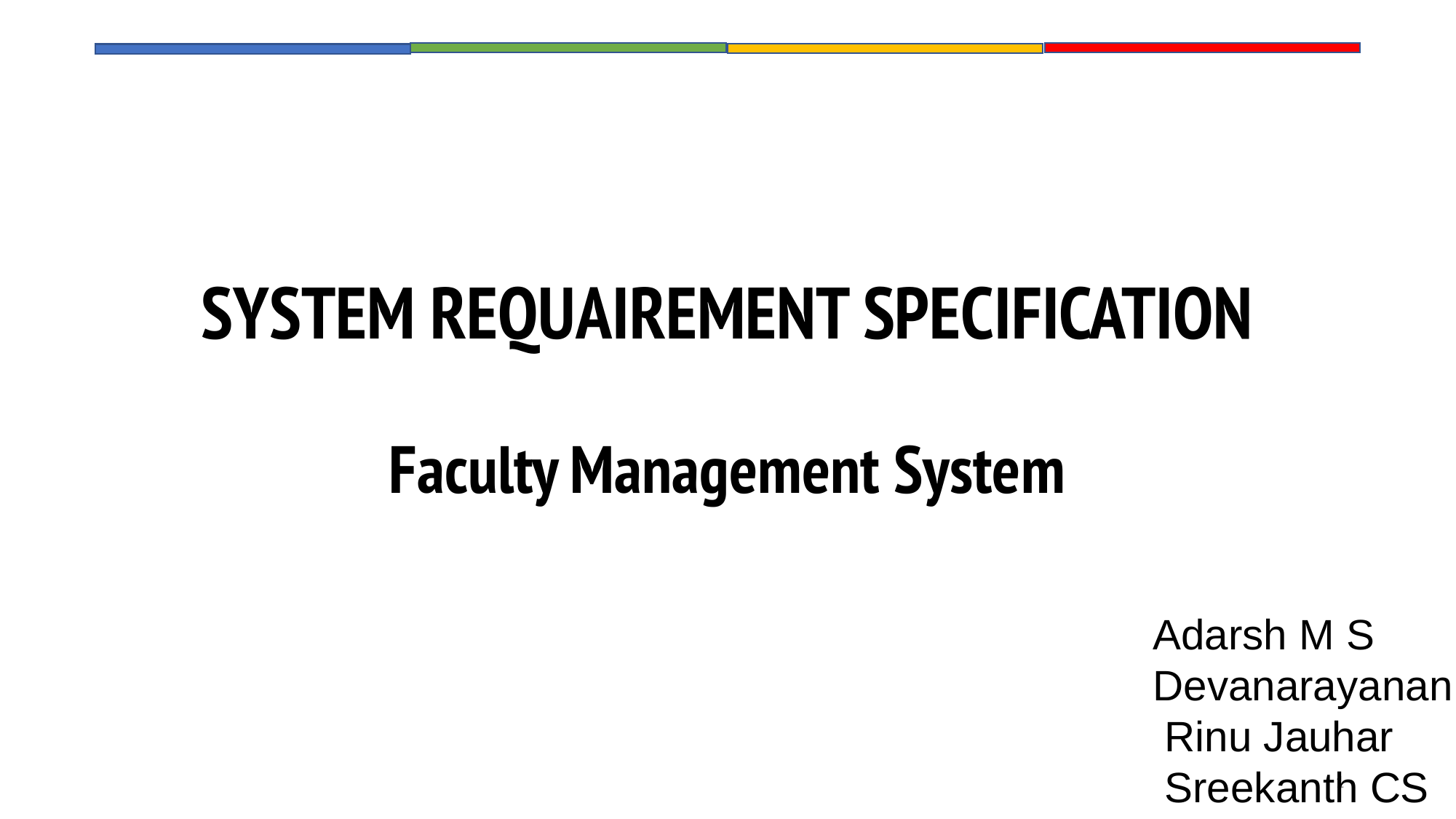

# SYSTEM REQUAIREMENT SPECIFICATION
Faculty Management System
Adarsh M S
Devanarayanan TM
 Rinu Jauhar
 Sreekanth CS
1